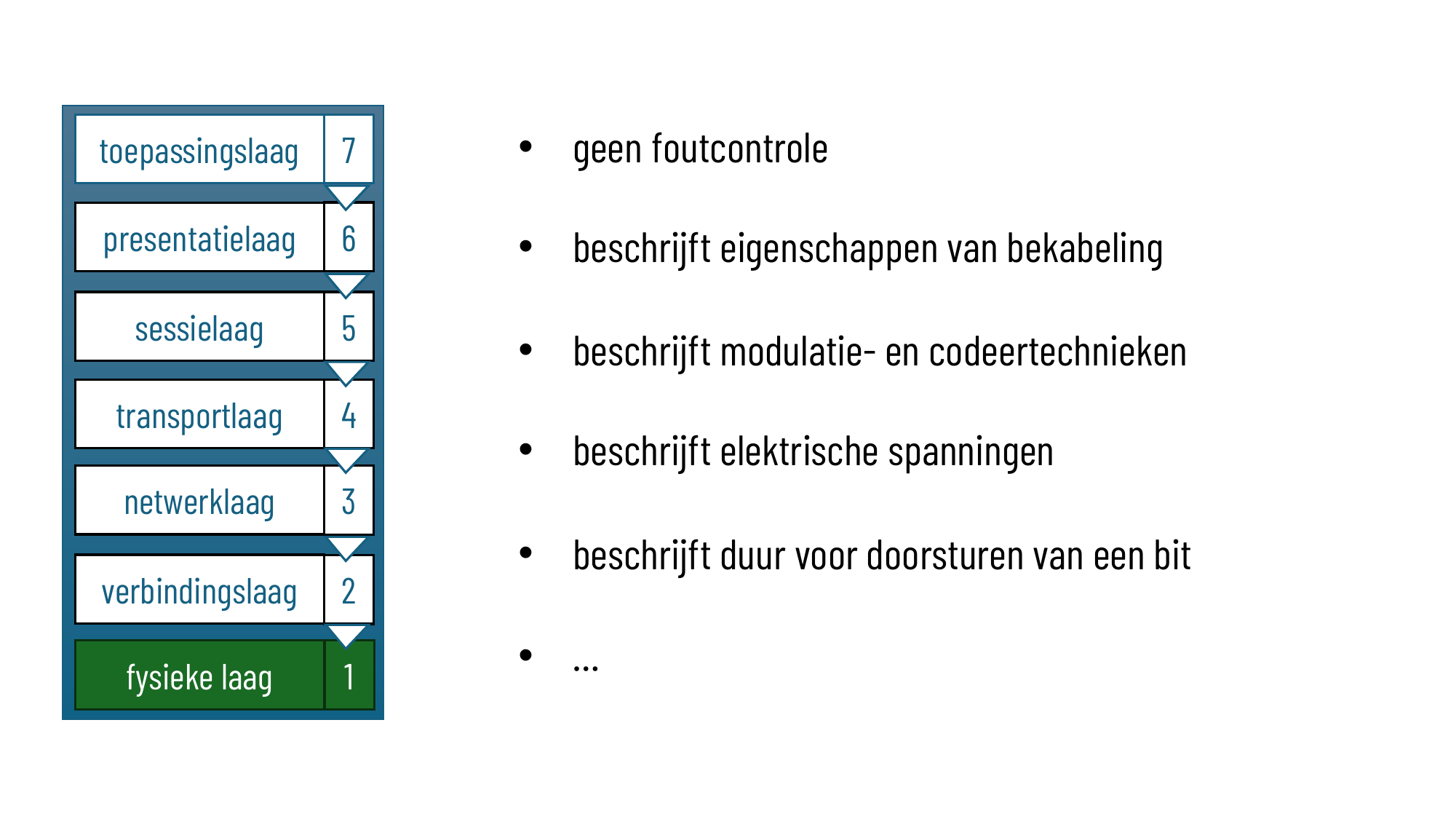

geen foutcontrole
toepassingslaag
7

6
presentatielaag
beschrijft eigenschappen van bekabeling

sessielaag
5
beschrijft modulatie- en codeertechnieken

4
transportlaag
beschrijft elektrische spanningen

netwerklaag
3
beschrijft duur voor doorsturen van een bit

verbindingslaag
2
…

fysieke laag
1